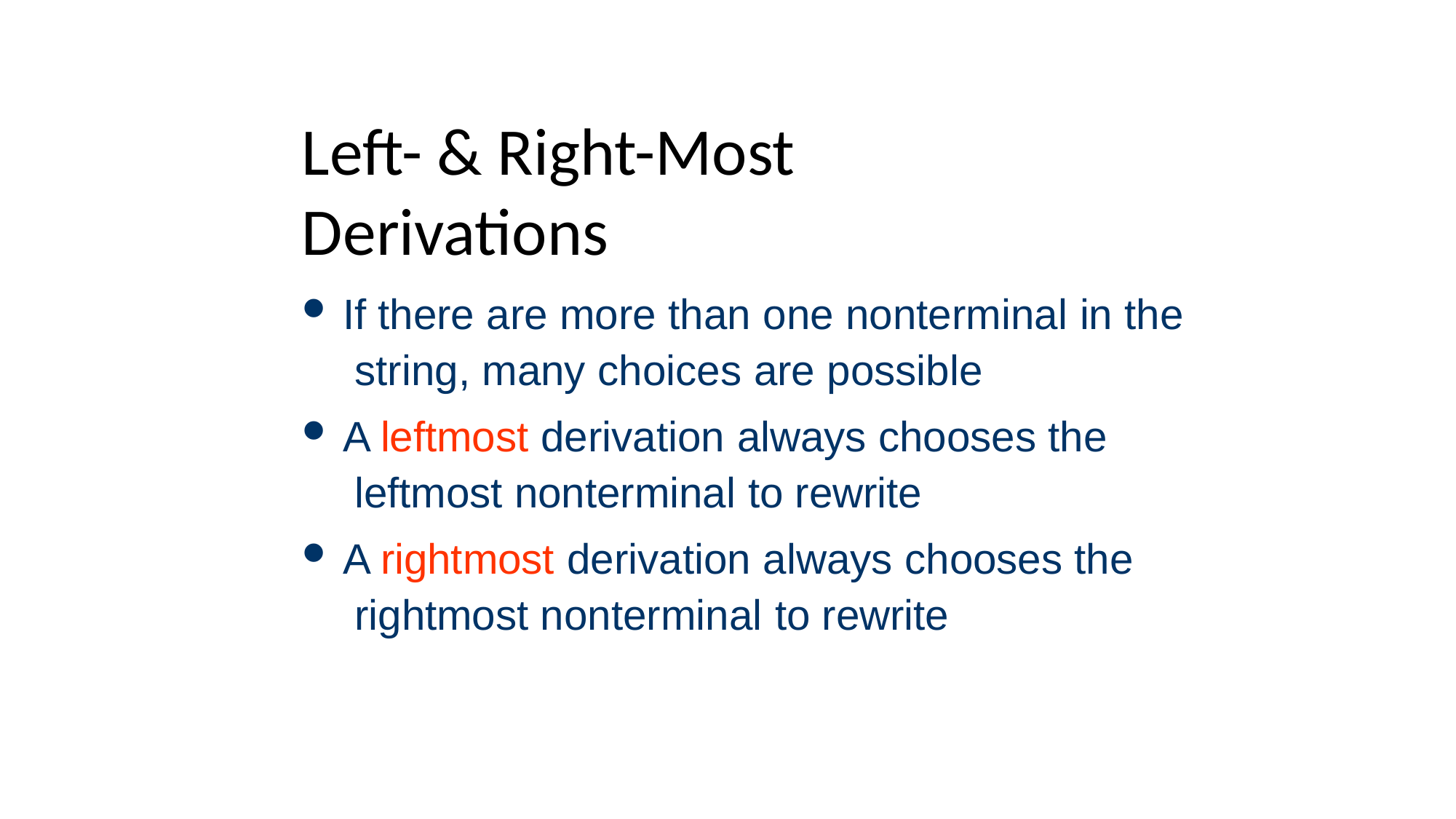

# Left- & Right-Most Derivations
If there are more than one nonterminal in the  string, many choices are possible
A leftmost derivation always chooses the  leftmost nonterminal to rewrite
A rightmost derivation always chooses the  rightmost nonterminal to rewrite